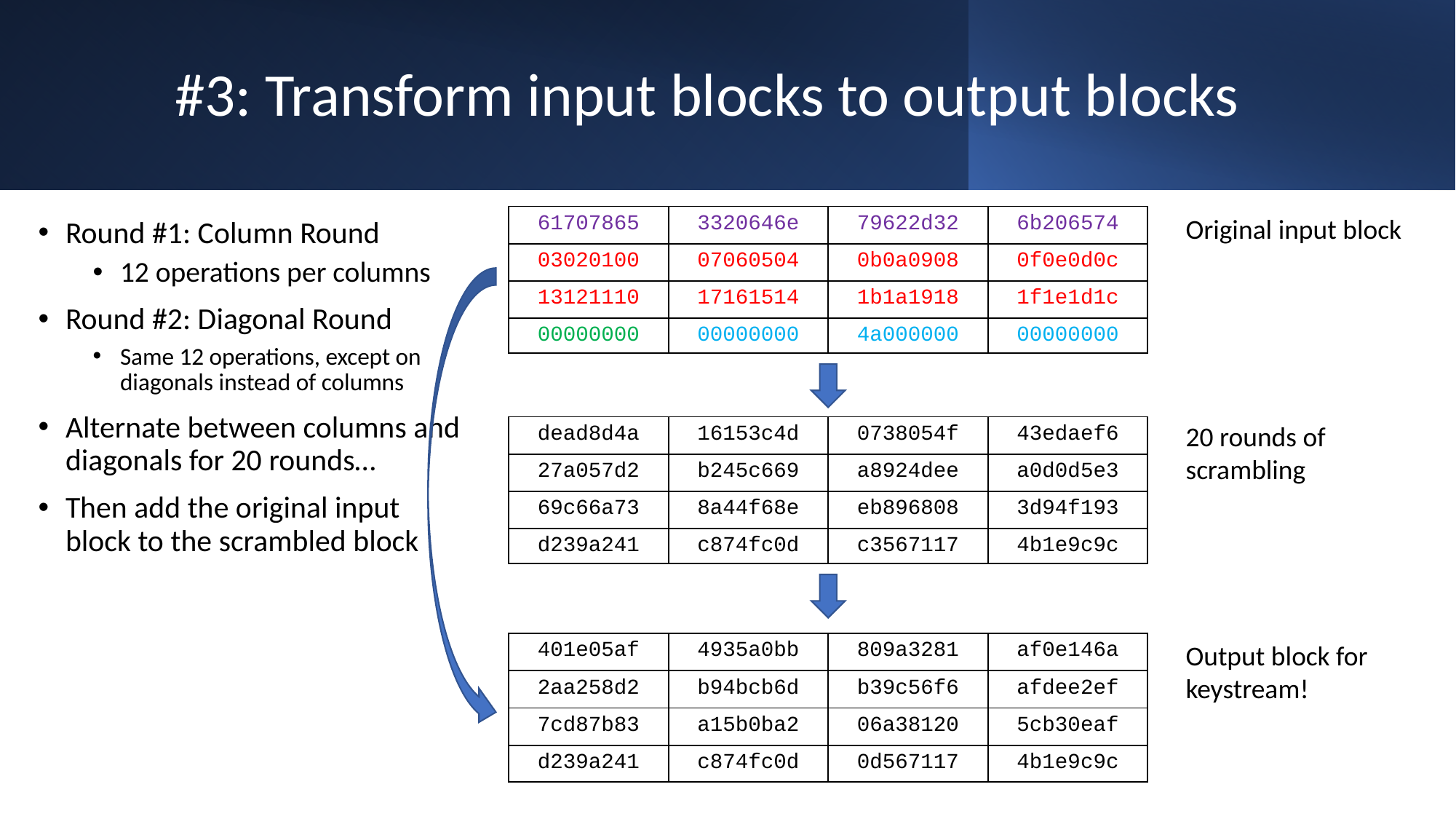

# #3: Transform input blocks to output blocks
| 61707865 | 3320646e | 79622d32 | 6b206574 |
| --- | --- | --- | --- |
| 03020100 | 07060504 | 0b0a0908 | 0f0e0d0c |
| 13121110 | 17161514 | 1b1a1918 | 1f1e1d1c |
| 00000000 | 00000000 | 4a000000 | 00000000 |
Original input block
Round #1: Column Round
12 operations per columns
Round #2: Diagonal Round
Same 12 operations, except on diagonals instead of columns
Alternate between columns and diagonals for 20 rounds…
Then add the original input block to the scrambled block

20 rounds of scrambling
| dead8d4a | 16153c4d | 0738054f | 43edaef6 |
| --- | --- | --- | --- |
| 27a057d2 | b245c669 | a8924dee | a0d0d5e3 |
| 69c66a73 | 8a44f68e | eb896808 | 3d94f193 |
| d239a241 | c874fc0d | c3567117 | 4b1e9c9c |

| 401e05af | 4935a0bb | 809a3281 | af0e146a |
| --- | --- | --- | --- |
| 2aa258d2 | b94bcb6d | b39c56f6 | afdee2ef |
| 7cd87b83 | a15b0ba2 | 06a38120 | 5cb30eaf |
| d239a241 | c874fc0d | 0d567117 | 4b1e9c9c |
Output block for keystream!